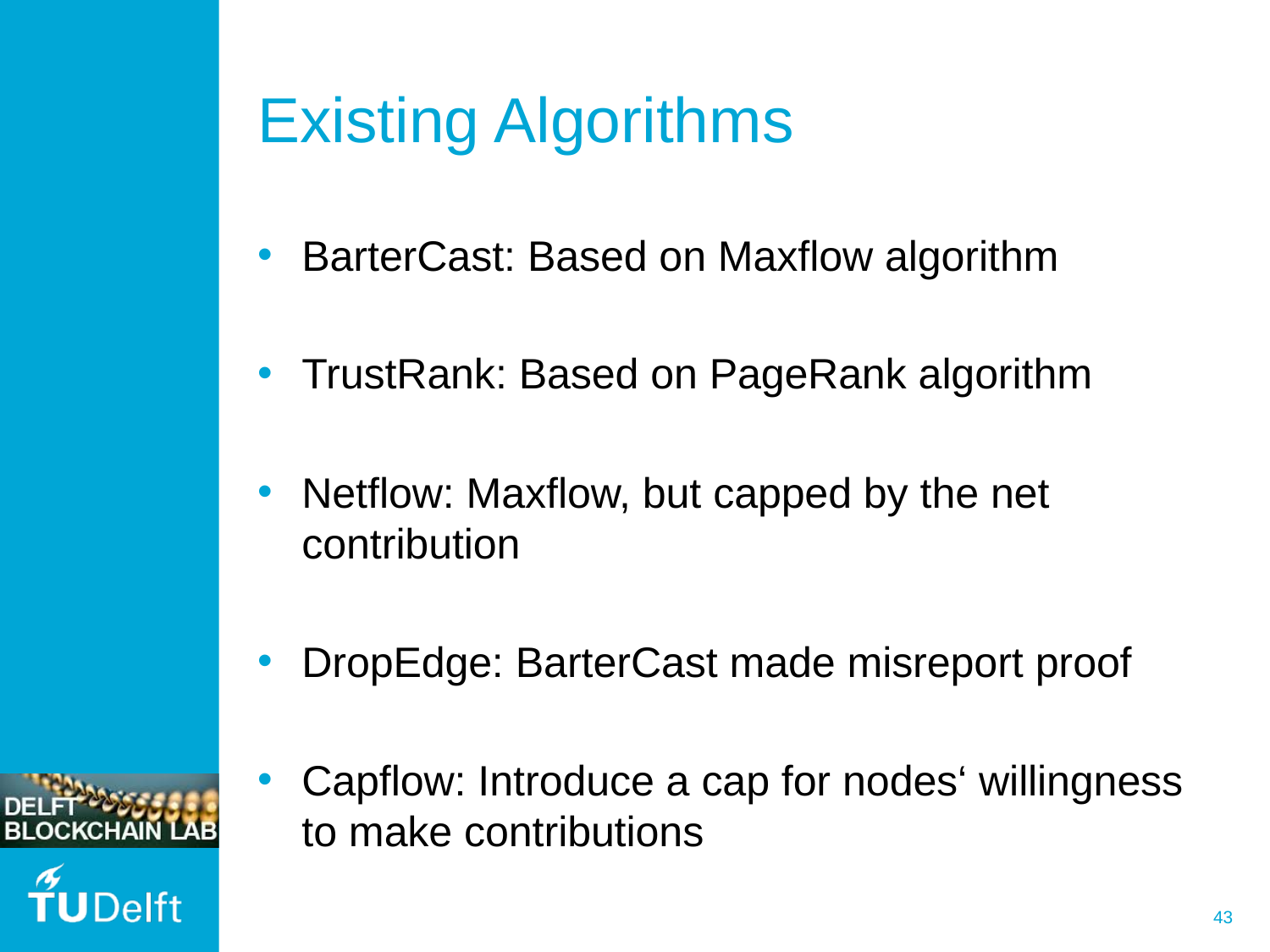

# Existing Algorithms
BarterCast: Based on Maxflow algorithm

TrustRank: Based on PageRank algorithm

Netflow: Maxflow, but capped by the net contribution

DropEdge: BarterCast made misreport proof

Capflow: Introduce a cap for nodes‘ willingness to make contributions